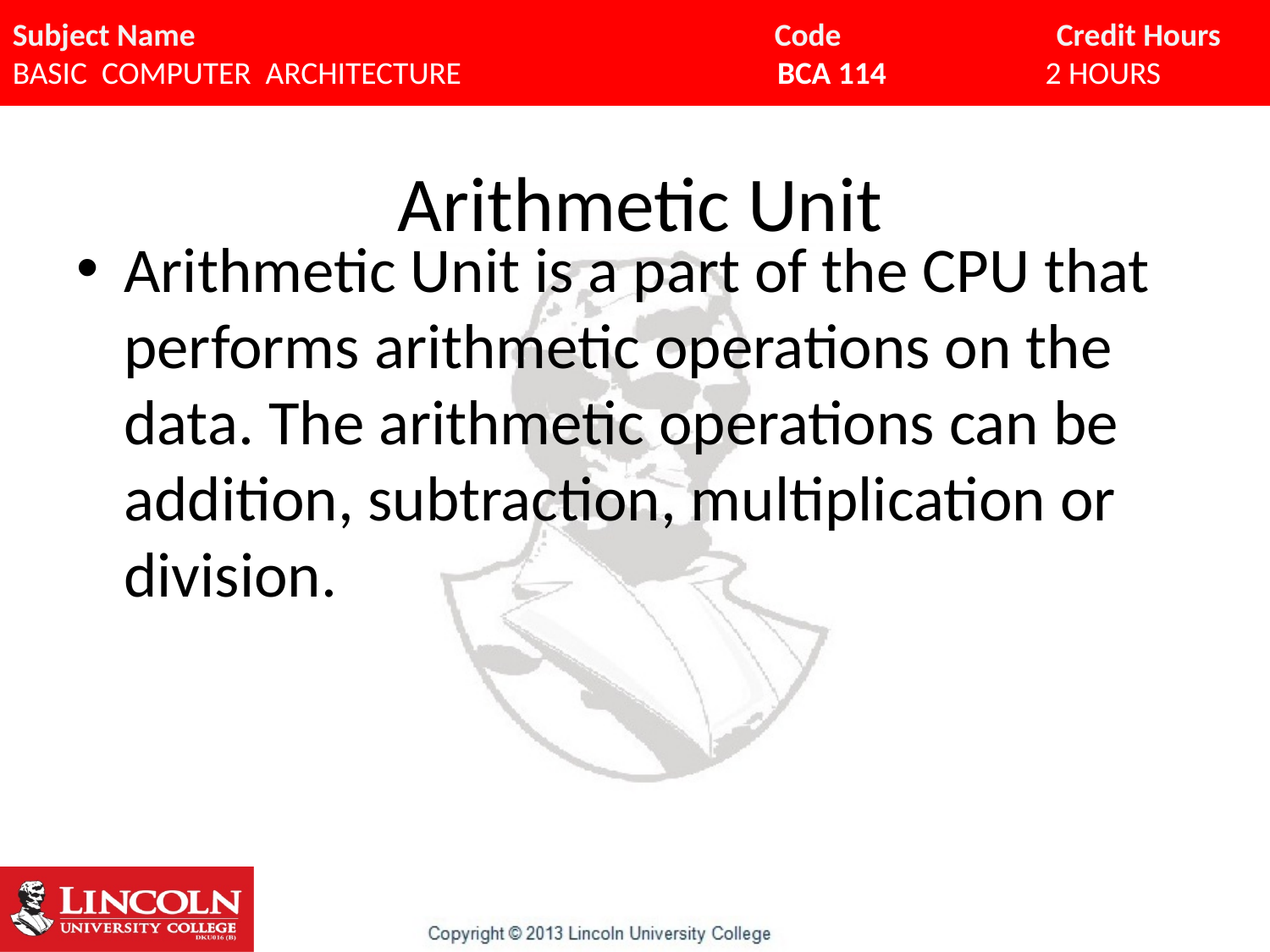

# Arithmetic Unit
Arithmetic Unit is a part of the CPU that performs arithmetic operations on the data. The arithmetic operations can be addition, subtraction, multiplication or division.